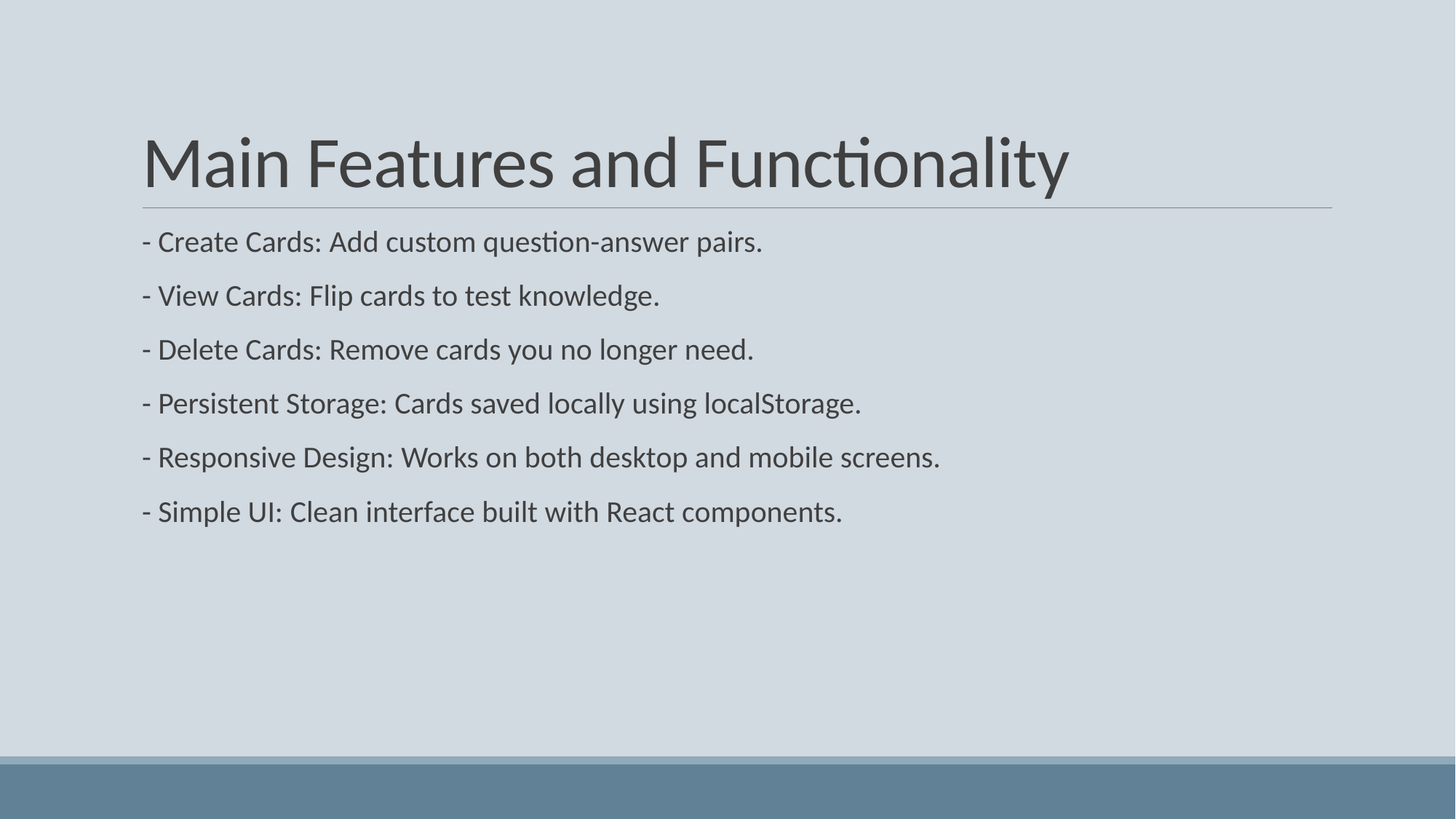

# Main Features and Functionality
- Create Cards: Add custom question-answer pairs.
- View Cards: Flip cards to test knowledge.
- Delete Cards: Remove cards you no longer need.
- Persistent Storage: Cards saved locally using localStorage.
- Responsive Design: Works on both desktop and mobile screens.
- Simple UI: Clean interface built with React components.